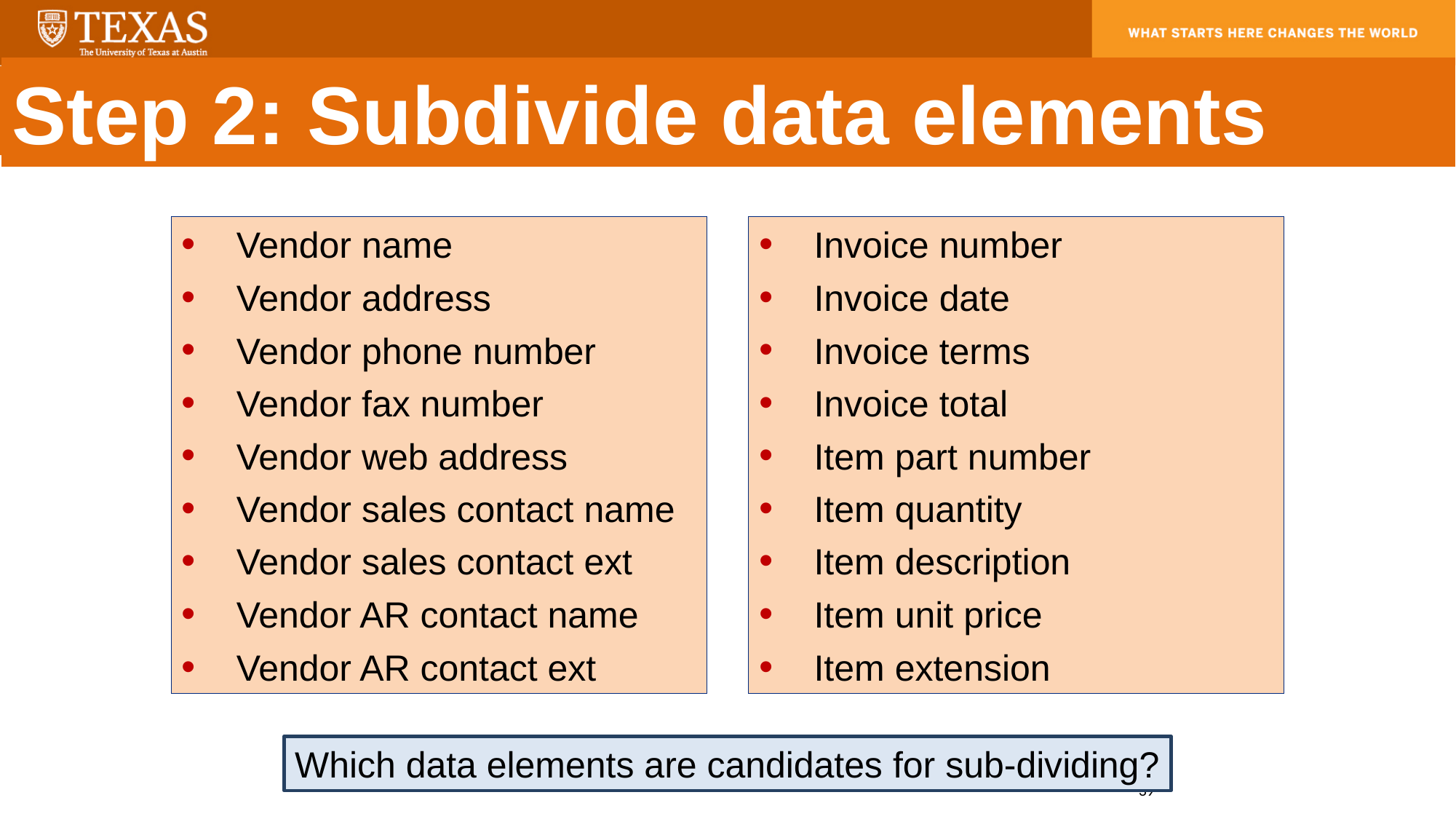

Step 2: Subdivide data elements

Vendor name
Vendor address
Vendor phone number
Vendor fax number
Vendor web address
Vendor sales contact name
Vendor sales contact ext
Vendor AR contact name
Vendor AR contact ext
Invoice number
Invoice date
Invoice terms
Invoice total
Item part number
Item quantity
Item description
Item unit price
Item extension
Which data elements are candidates for sub-dividing?
39